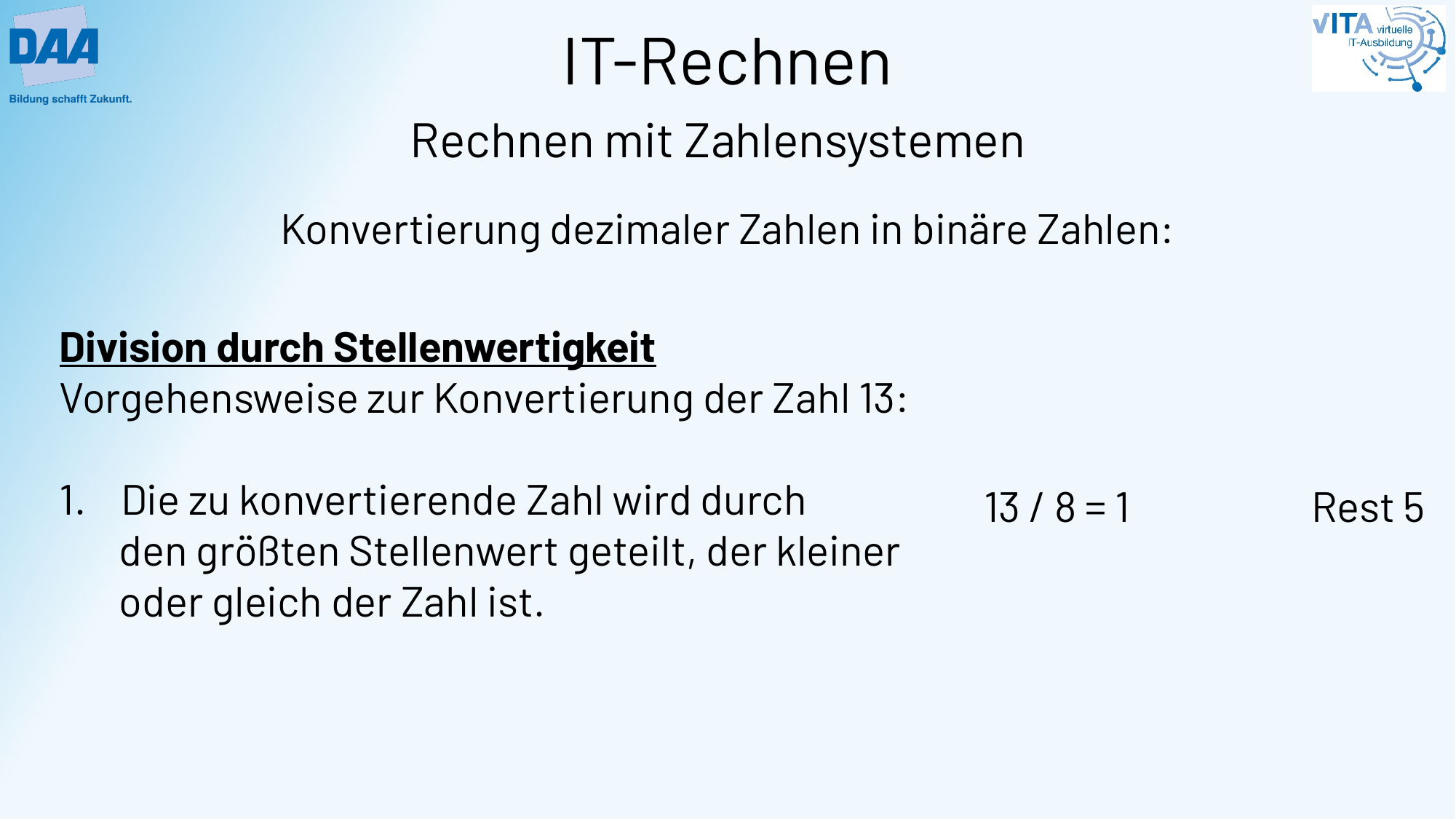

Konvertierung dezimaler Zahlen in binäre Zahlen:
Division durch Stellenwertigkeit
Vorgehensweise zur Konvertierung der Zahl 13:

Die zu konvertierende Zahl wird durch
       den größten Stellenwert geteilt, der kleiner
       oder gleich der Zahl ist.
13 / 8 = 1		Rest 5